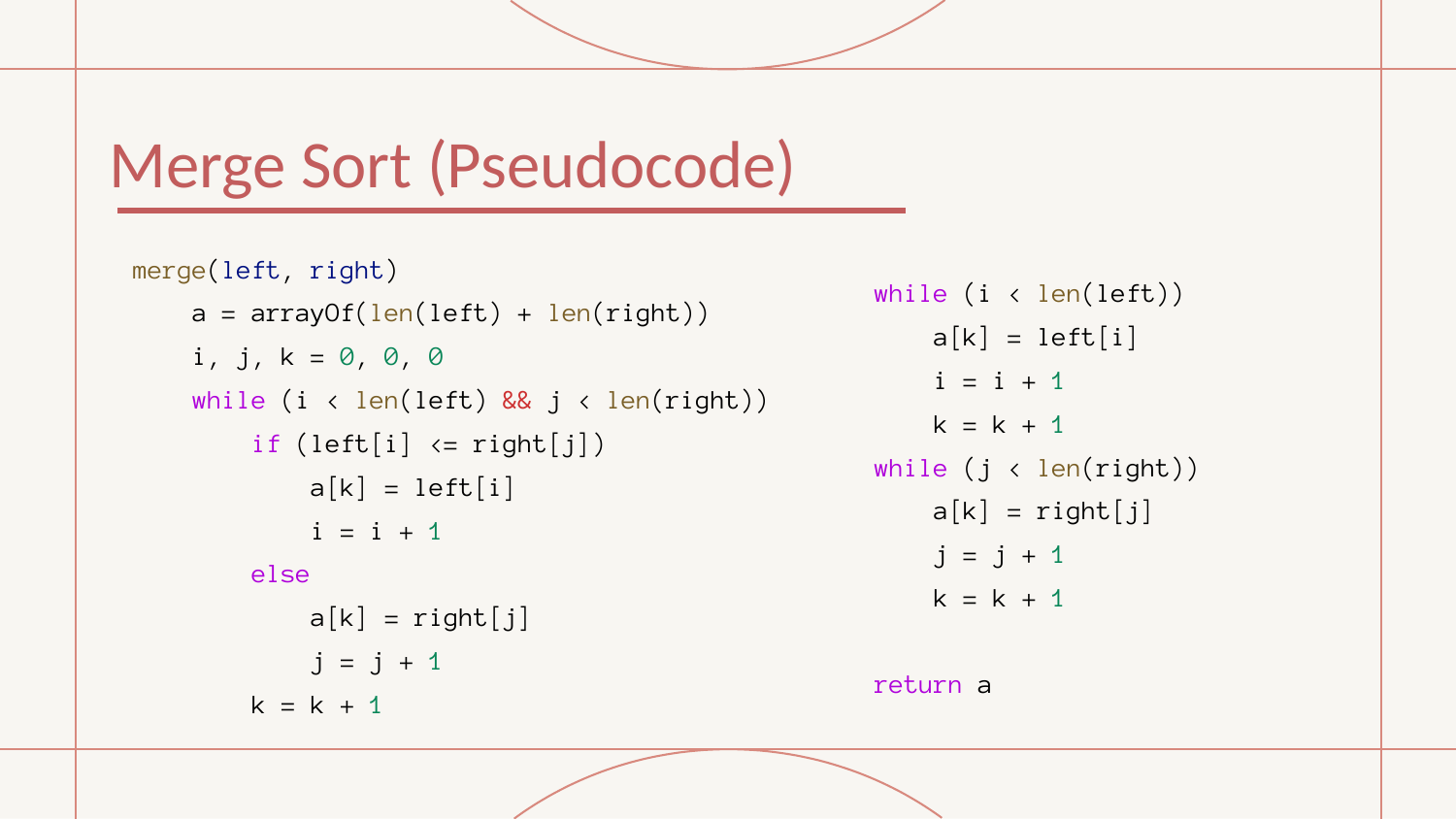

# Merge Sort (Pseudocode)
merge(left, right)
    a = arrayOf(len(left) + len(right))
    i, j, k = 0, 0, 0
    while (i < len(left) && j < len(right))
        if (left[i] <= right[j])
            a[k] = left[i]
            i = i + 1
        else
            a[k] = right[j]
            j = j + 1
        k = k + 1
    while (i < len(left))
        a[k] = left[i]
        i = i + 1
        k = k + 1
    while (j < len(right))
        a[k] = right[j]
        j = j + 1
        k = k + 1

    return a